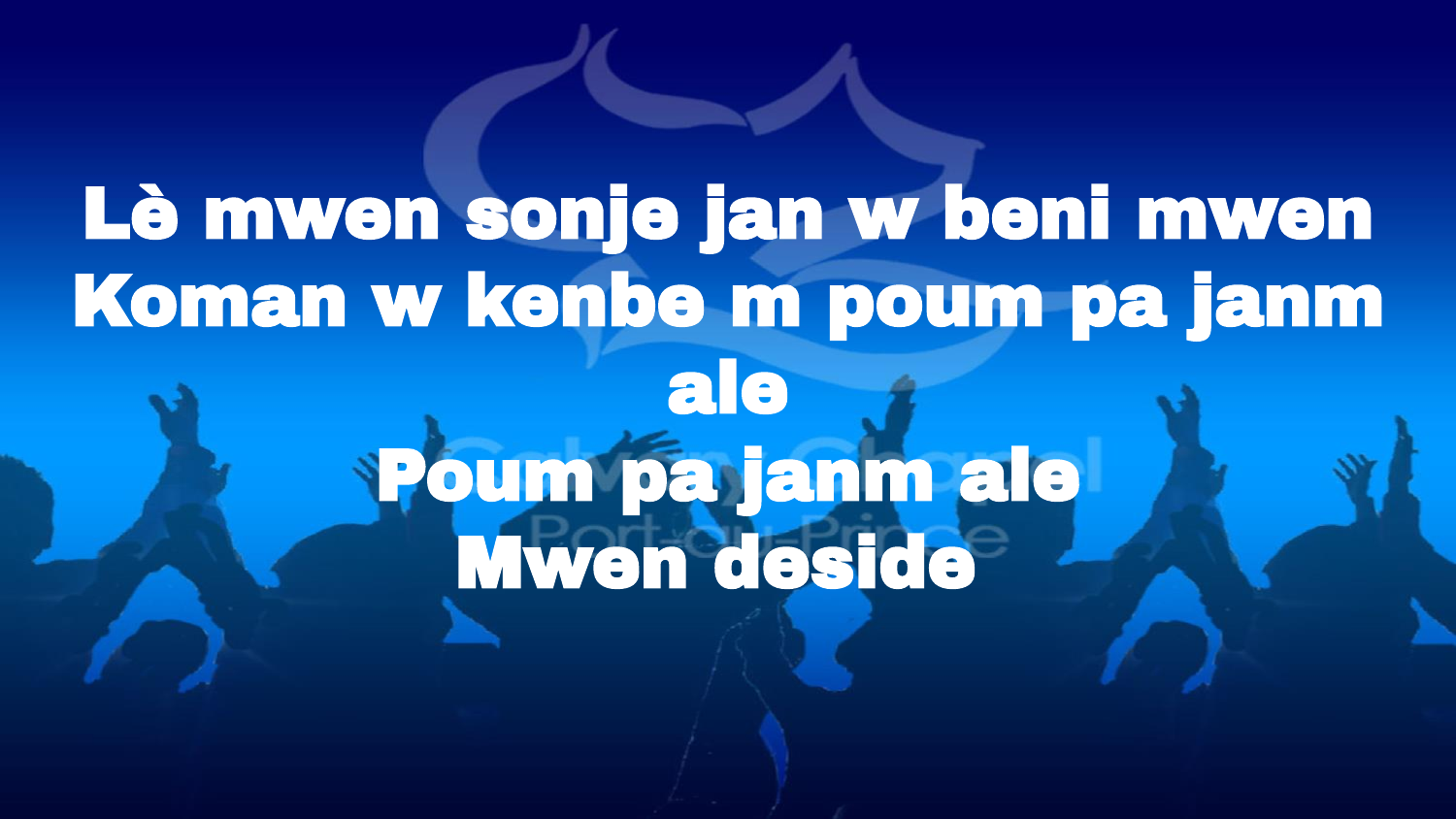

Lè mwen sonje jan w beni mwen
Koman w kenbe m poum pa janm ale
Poum pa janm ale
Mwen deside